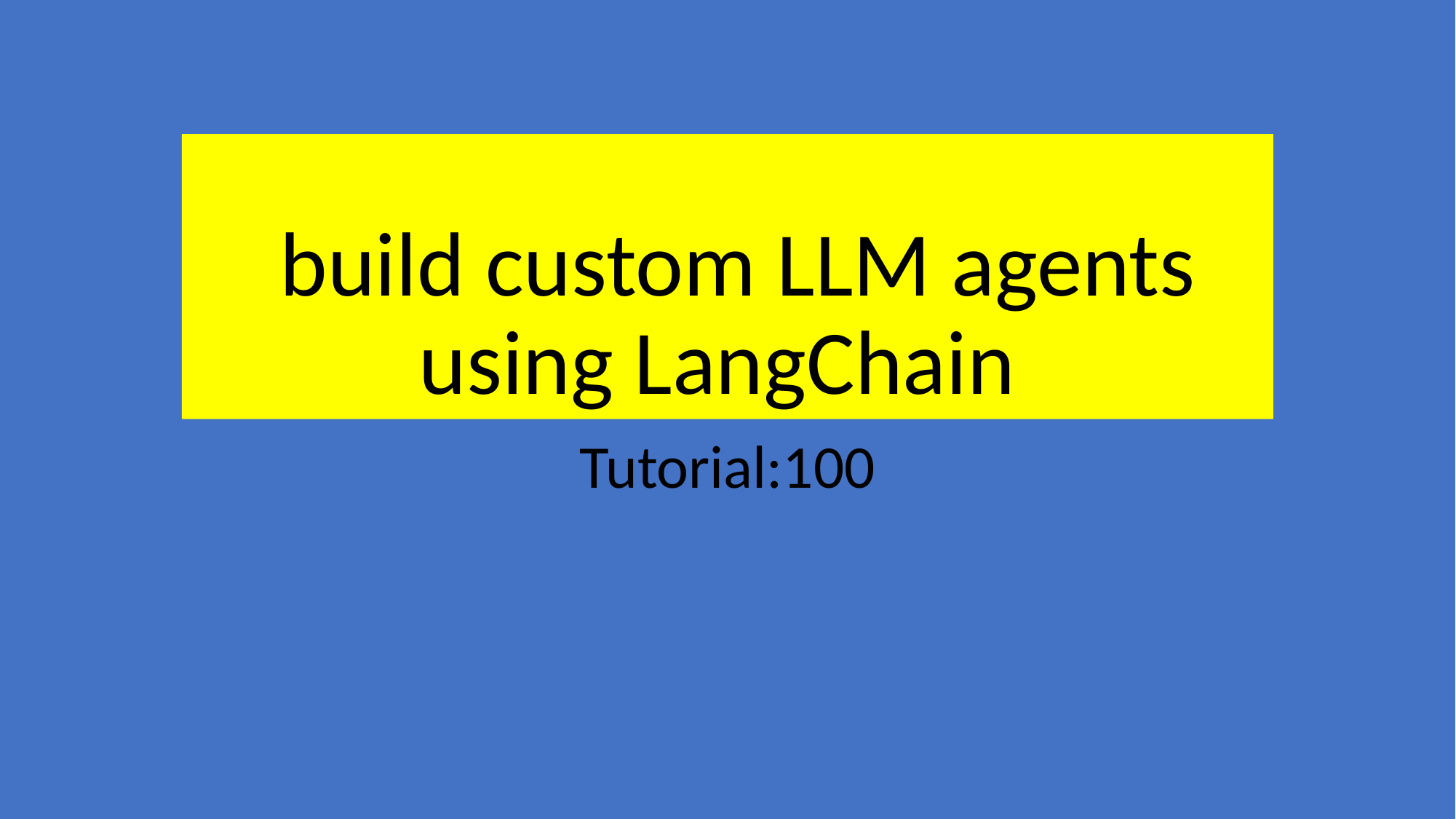

# build custom LLM agents using LangChain
Tutorial:100